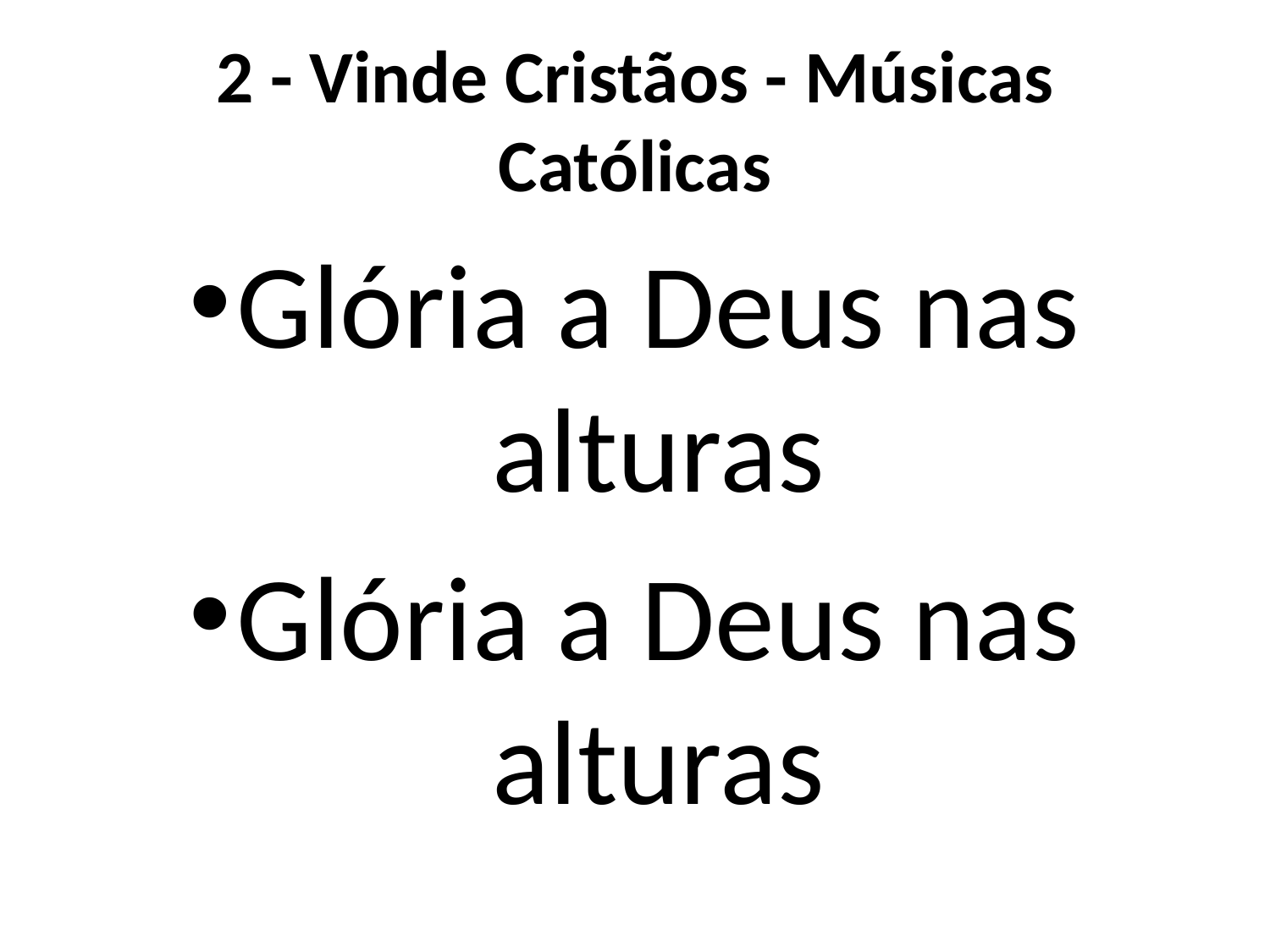

# 2 - Vinde Cristãos - Músicas Católicas
Glória a Deus nas alturas
Glória a Deus nas alturas